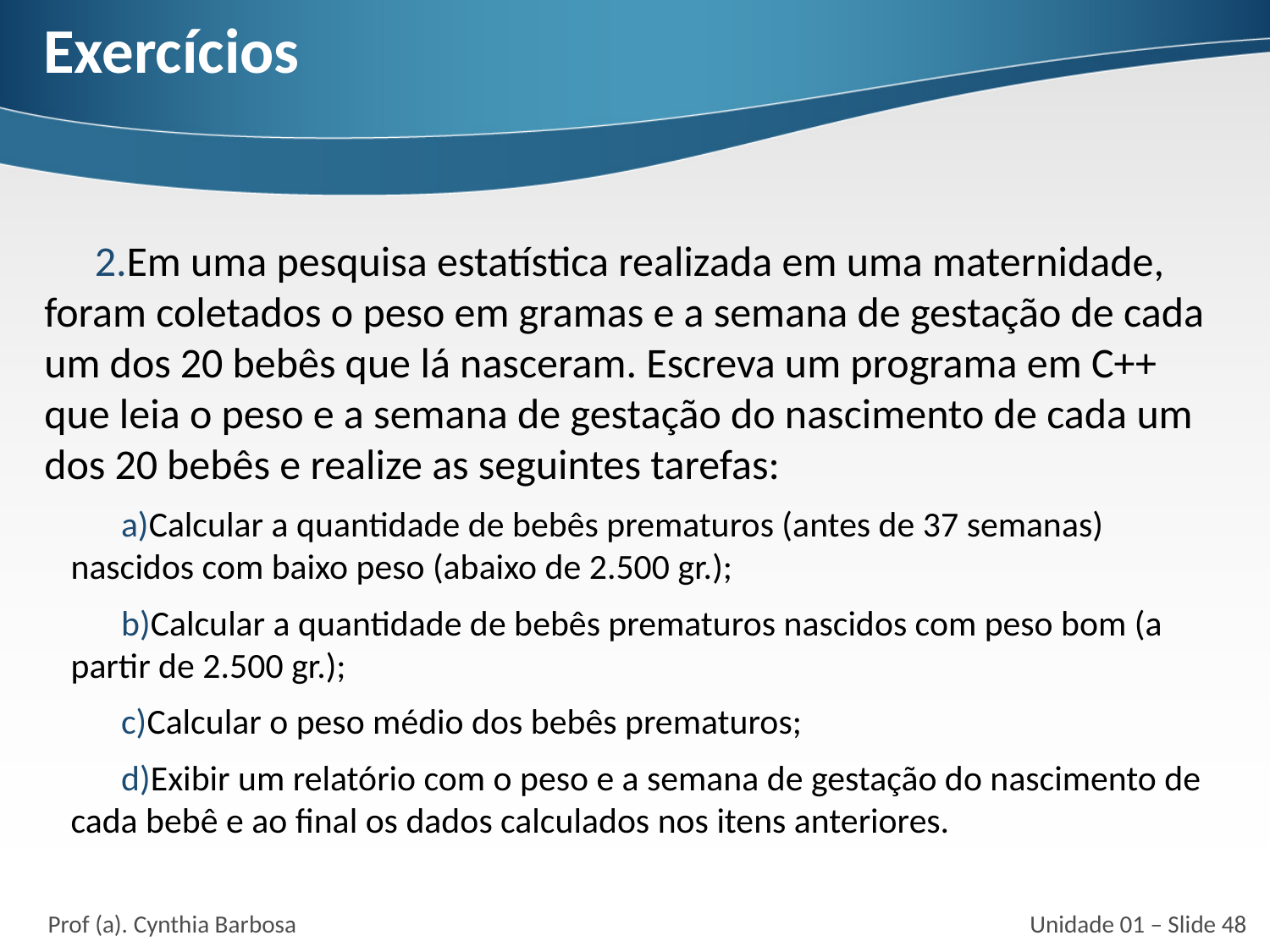

# Exercícios
Em uma pesquisa estatística realizada em uma maternidade, foram coletados o peso em gramas e a semana de gestação de cada um dos 20 bebês que lá nasceram. Escreva um programa em C++ que leia o peso e a semana de gestação do nascimento de cada um dos 20 bebês e realize as seguintes tarefas:
Calcular a quantidade de bebês prematuros (antes de 37 semanas) nascidos com baixo peso (abaixo de 2.500 gr.);
Calcular a quantidade de bebês prematuros nascidos com peso bom (a partir de 2.500 gr.);
Calcular o peso médio dos bebês prematuros;
Exibir um relatório com o peso e a semana de gestação do nascimento de cada bebê e ao final os dados calculados nos itens anteriores.